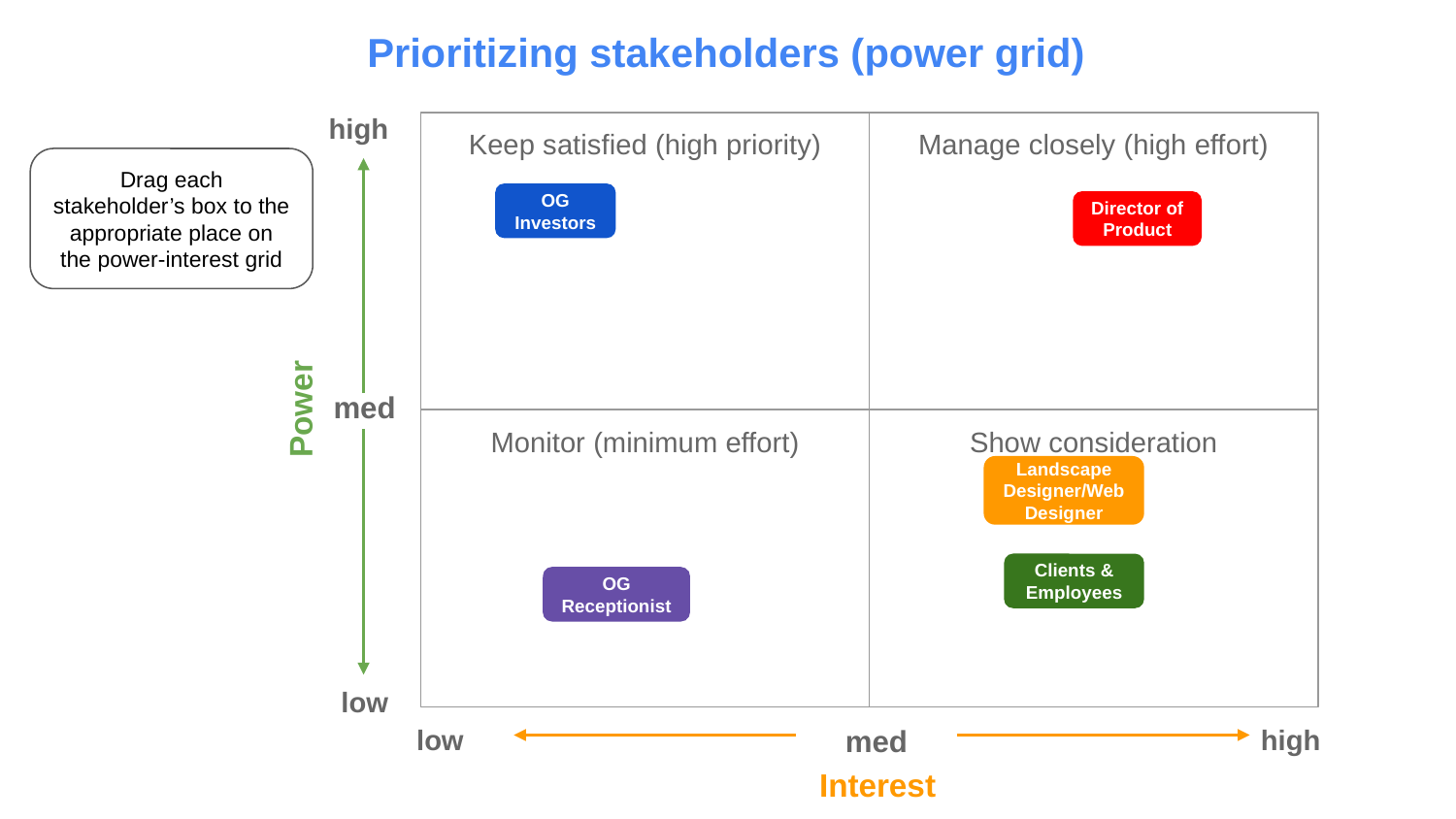

Prioritizing stakeholders (power grid)
high
Keep satisfied (high priority)
Manage closely (high effort)

Drag each stakeholder’s box to the appropriate place on the power-interest grid
OG Investors
Director of Product
med
Power
Monitor (minimum effort)
Show consideration
Landscape Designer/Web Designer
Clients & Employees
OG Receptionist
low
low
high
med
Interest